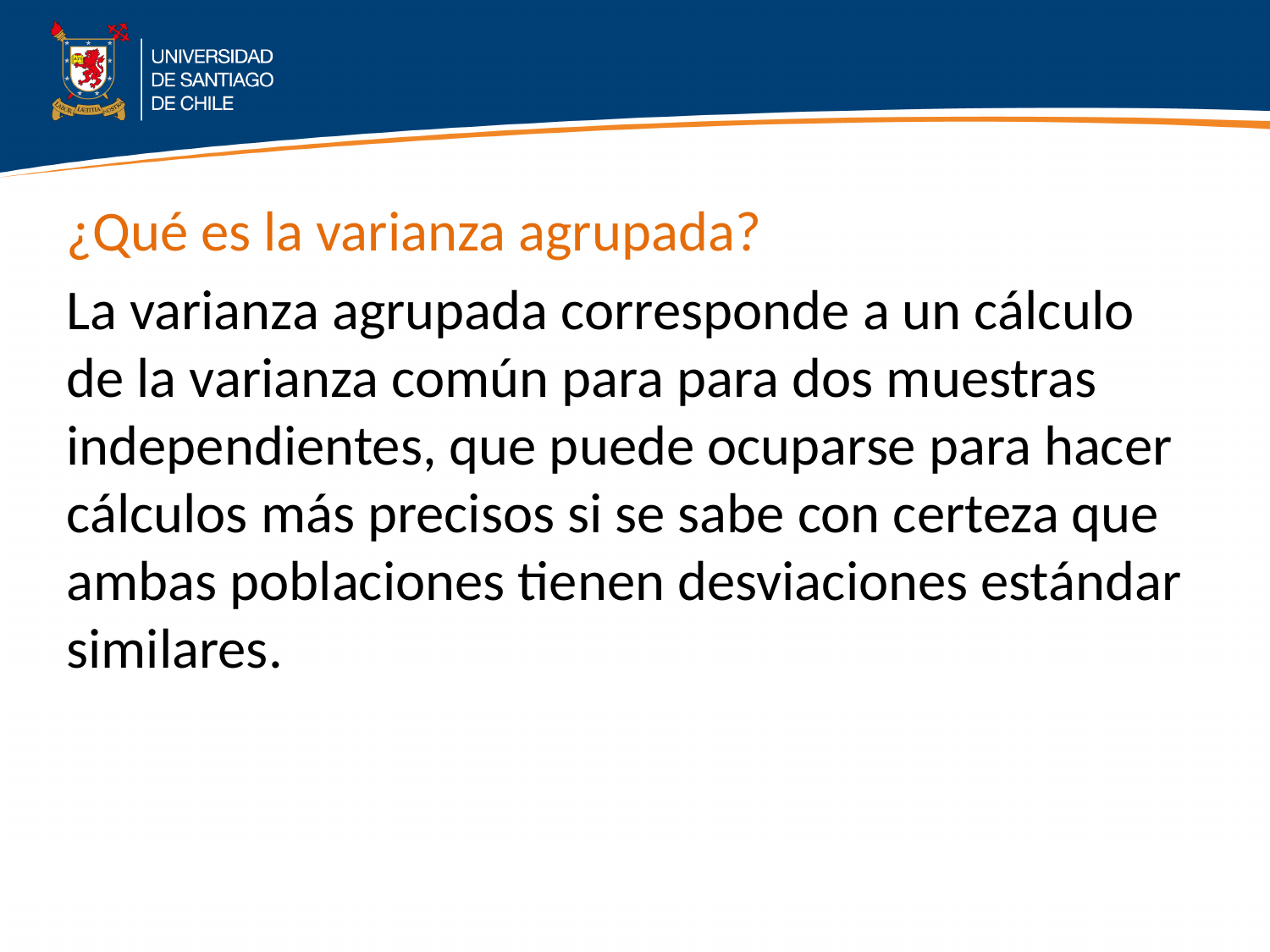

¿Qué es la varianza agrupada?
La varianza agrupada corresponde a un cálculo de la varianza común para para dos muestras independientes, que puede ocuparse para hacer cálculos más precisos si se sabe con certeza que ambas poblaciones tienen desviaciones estándar similares.